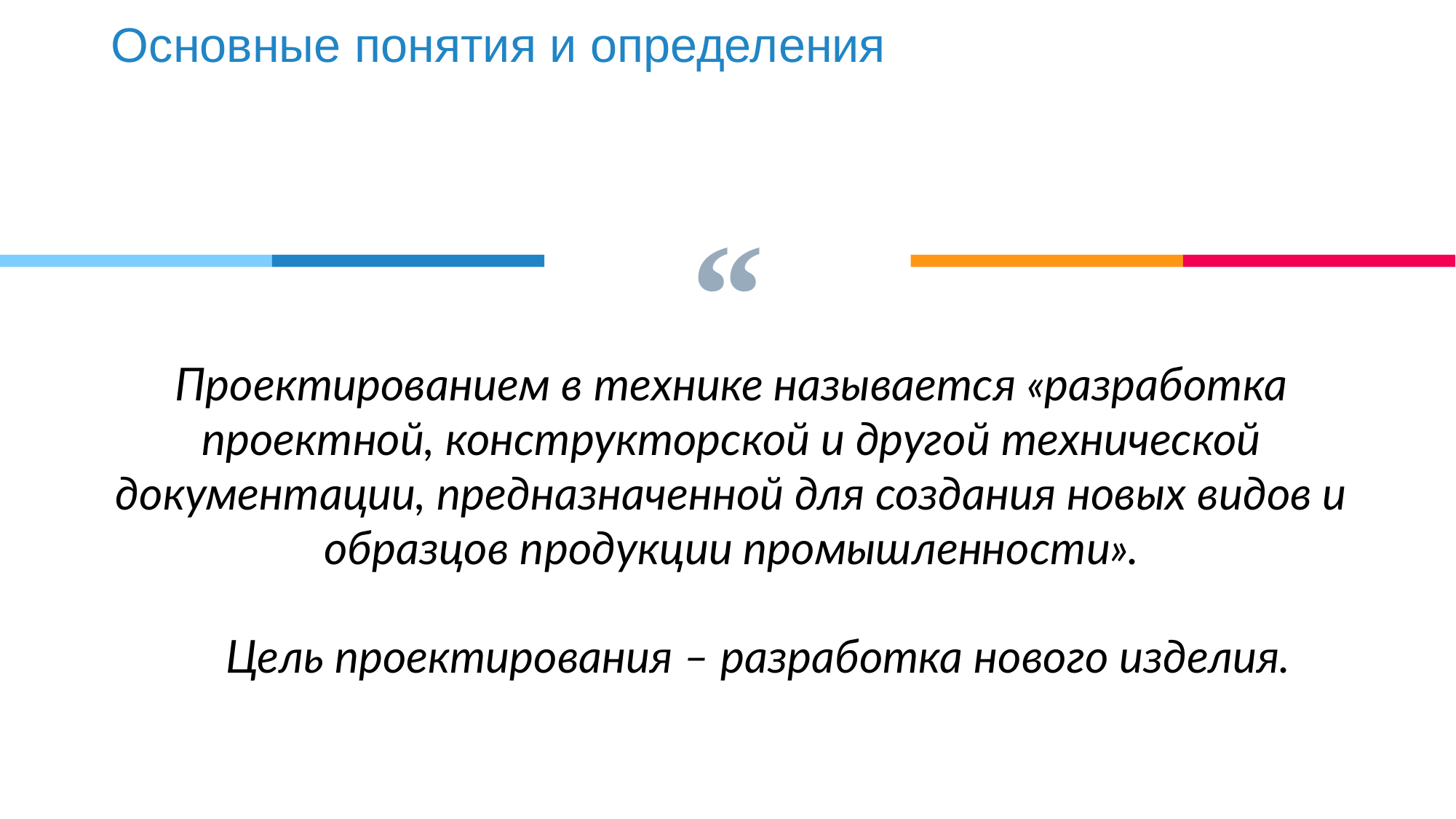

Основные понятия и определения
Проектированием в технике называется «разработка проектной, конструкторской и другой технической документации, предназначенной для создания новых видов и образцов продукции промышленности».

     Цель проектирования – разработка нового изделия.